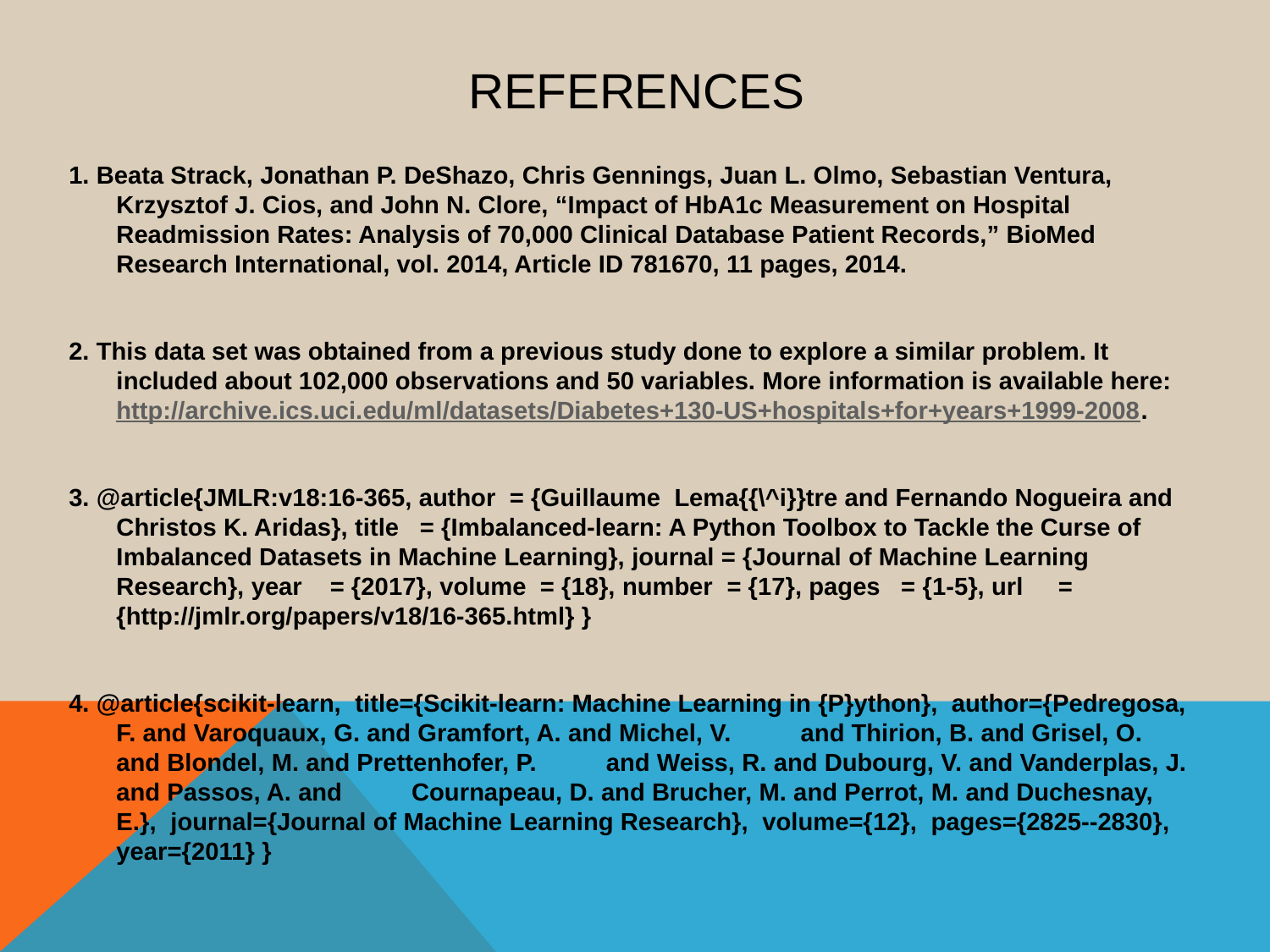

# references
1. Beata Strack, Jonathan P. DeShazo, Chris Gennings, Juan L. Olmo, Sebastian Ventura, Krzysztof J. Cios, and John N. Clore, “Impact of HbA1c Measurement on Hospital Readmission Rates: Analysis of 70,000 Clinical Database Patient Records,” BioMed Research International, vol. 2014, Article ID 781670, 11 pages, 2014.

2. This data set was obtained from a previous study done to explore a similar problem. It included about 102,000 observations and 50 variables. More information is available here: http://archive.ics.uci.edu/ml/datasets/Diabetes+130-US+hospitals+for+years+1999-2008.

3. @article{JMLR:v18:16-365, author  = {Guillaume  Lema{{\^i}}tre and Fernando Nogueira and Christos K. Aridas}, title   = {Imbalanced-learn: A Python Toolbox to Tackle the Curse of Imbalanced Datasets in Machine Learning}, journal = {Journal of Machine Learning Research}, year    = {2017}, volume  = {18}, number  = {17}, pages   = {1-5}, url     = {http://jmlr.org/papers/v18/16-365.html} }

4. @article{scikit-learn,  title={Scikit-learn: Machine Learning in {P}ython},  author={Pedregosa, F. and Varoquaux, G. and Gramfort, A. and Michel, V.          and Thirion, B. and Grisel, O. and Blondel, M. and Prettenhofer, P.          and Weiss, R. and Dubourg, V. and Vanderplas, J. and Passos, A. and          Cournapeau, D. and Brucher, M. and Perrot, M. and Duchesnay, E.},  journal={Journal of Machine Learning Research},  volume={12},  pages={2825--2830},  year={2011} }